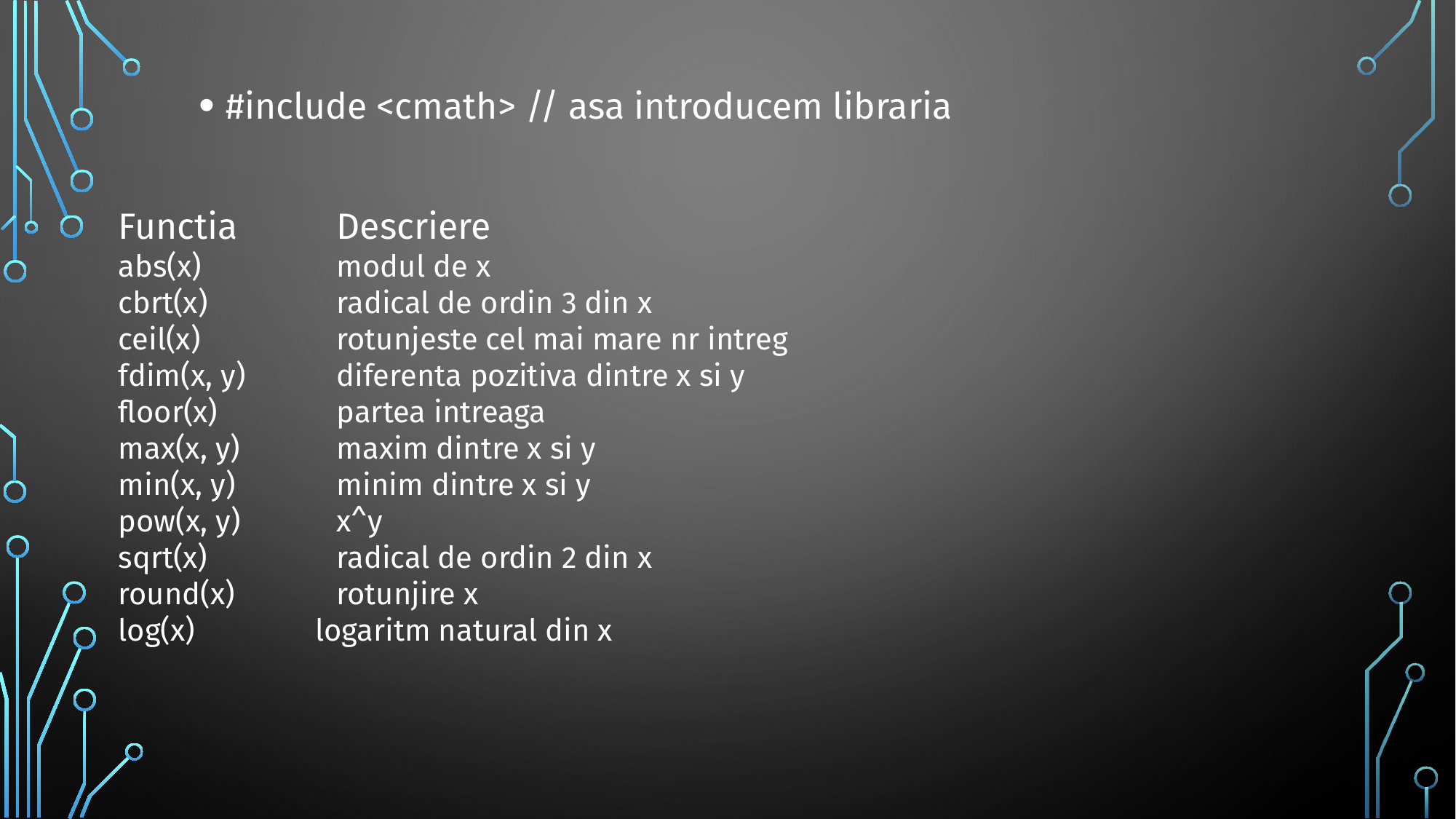

#include <cmath> // asa introducem libraria
Functia	Descriere
abs(x)		modul de x
cbrt(x)		radical de ordin 3 din x
ceil(x)		rotunjeste cel mai mare nr intreg
fdim(x, y)	diferenta pozitiva dintre x si y
floor(x)		partea intreaga
max(x, y)	maxim dintre x si y
min(x, y)	minim dintre x si y
pow(x, y)	x^y
sqrt(x)		radical de ordin 2 din x
round(x) 	rotunjire x
log(x)               logaritm natural din x